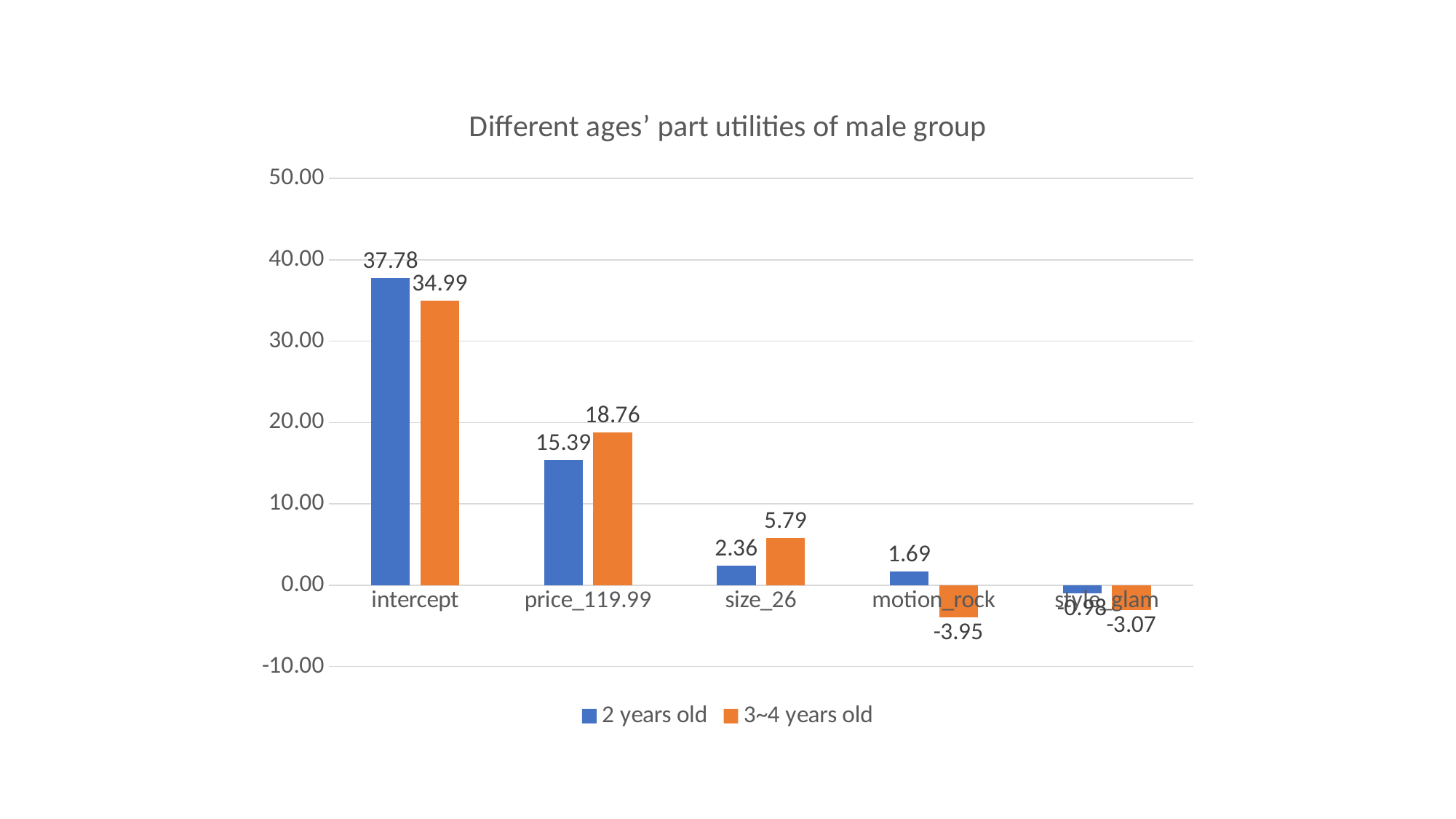

### Chart: Different ages’ part utilities of male group

| Category | 2 years old | 3~4 years old |
|---|---|---|
| intercept | 37.78 | 34.99 |
| price_119.99 | 15.39 | 18.76 |
| size_26 | 2.36 | 5.79 |
| motion_rock | 1.69 | -3.95 |
| style_glam | -0.98 | -3.07 |